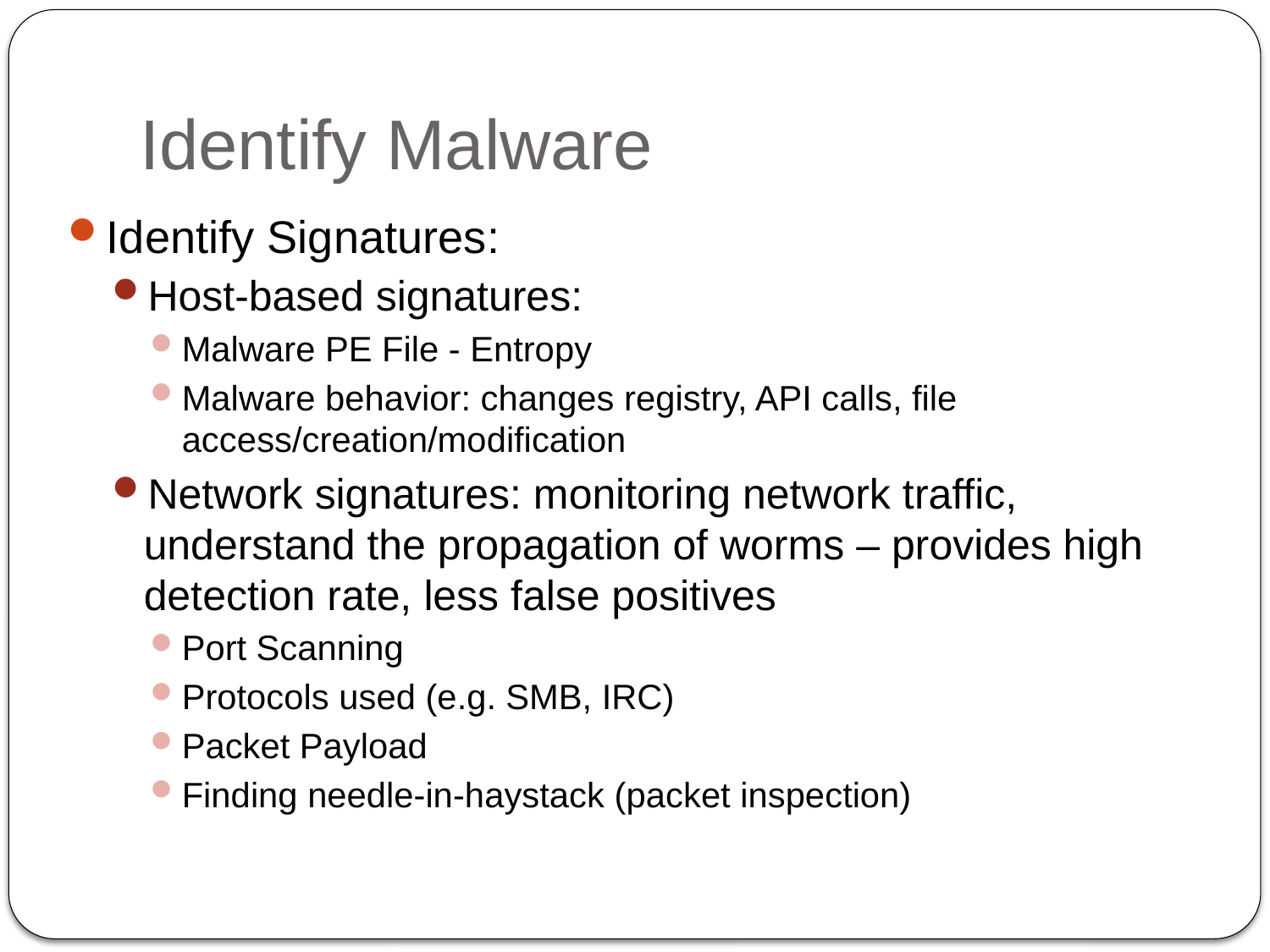

# Identify Malware
Identify Signatures:
Host-based signatures:
Malware PE File - Entropy
Malware behavior: changes registry, API calls, file access/creation/modification
Network signatures: monitoring network traffic, understand the propagation of worms – provides high detection rate, less false positives
Port Scanning
Protocols used (e.g. SMB, IRC)
Packet Payload
Finding needle-in-haystack (packet inspection)